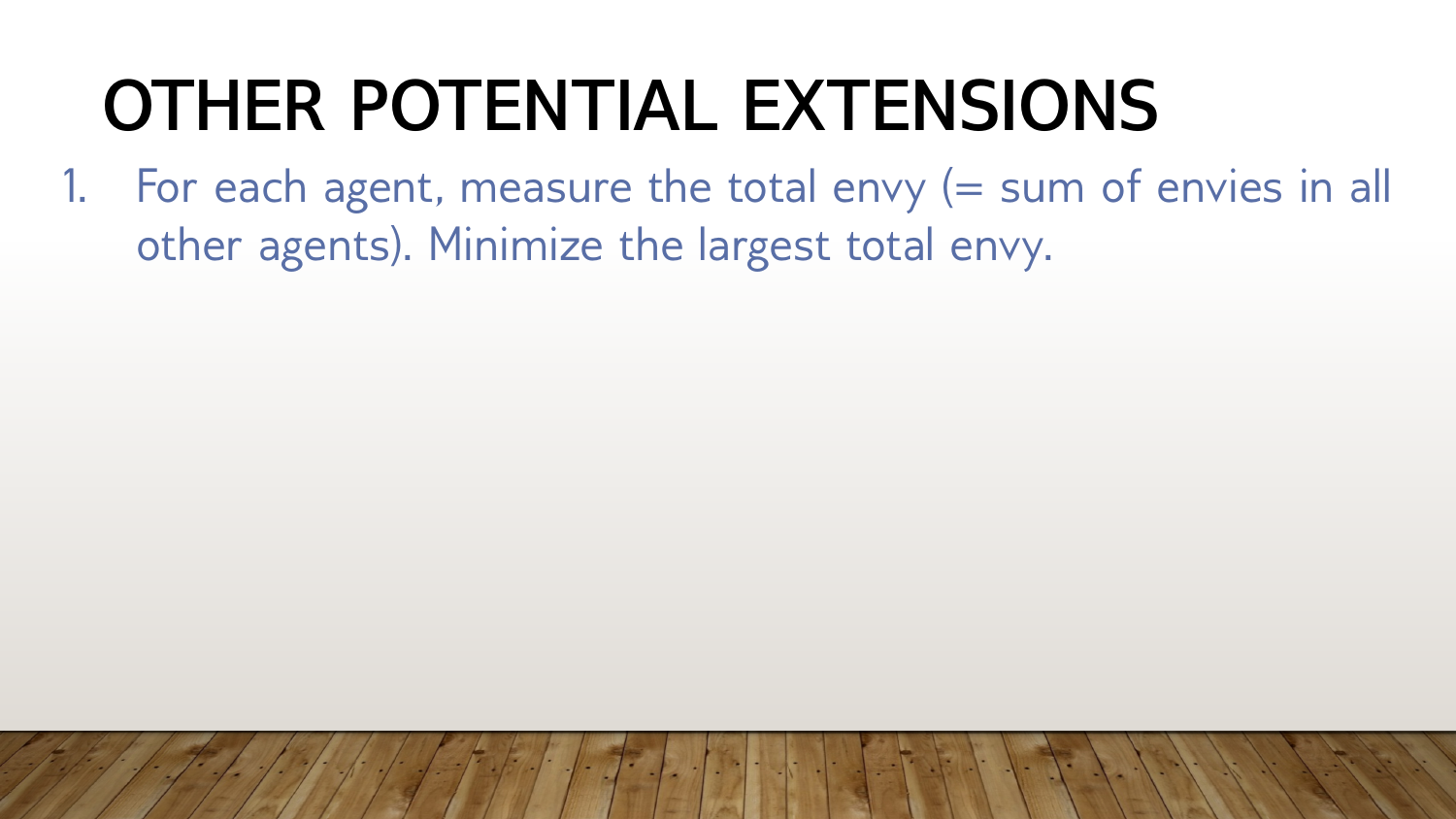

Other potential extensions
For each agent, measure the total envy (= sum of envies in all other agents). Minimize the largest total envy.